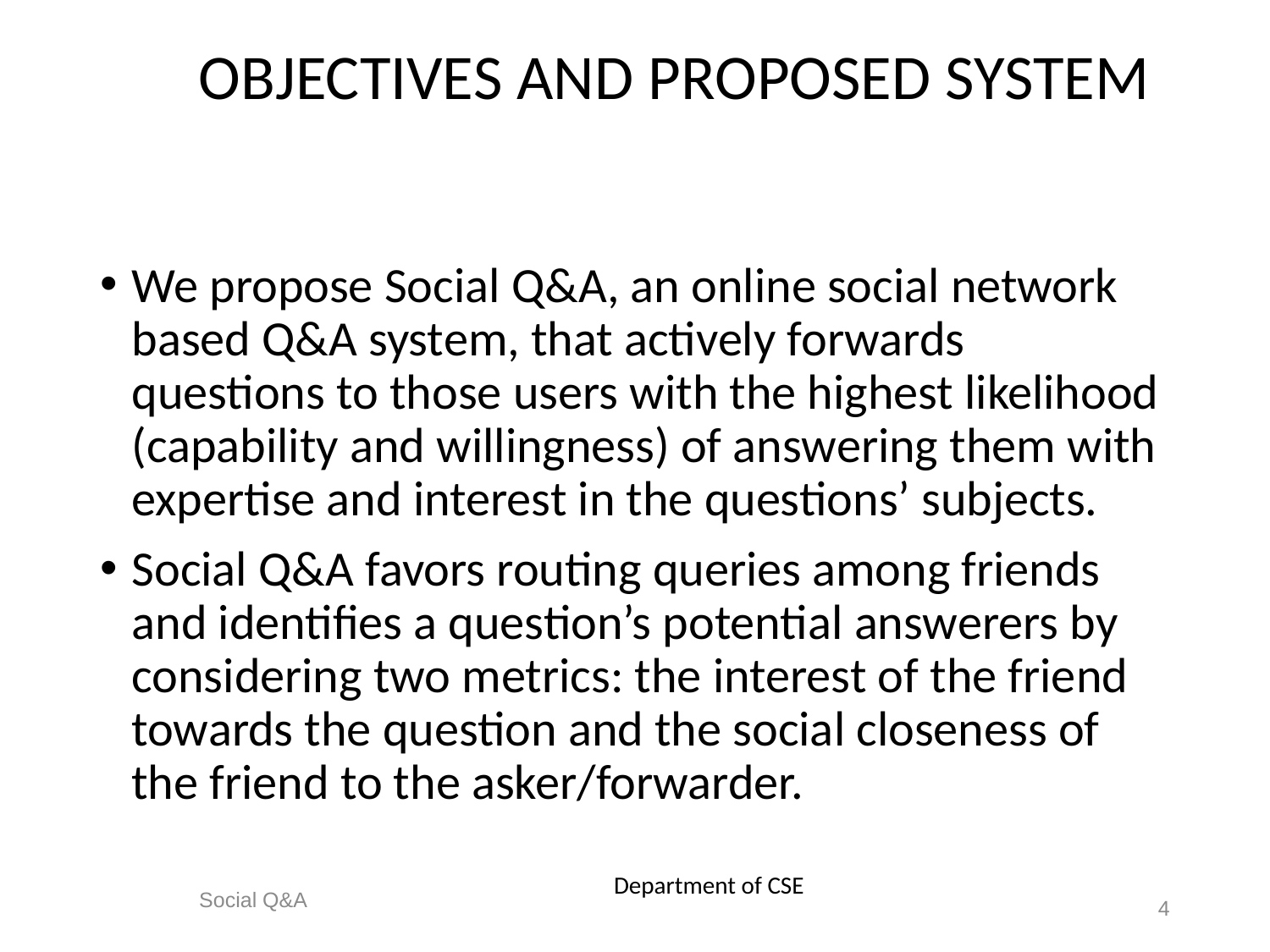

# Objectives and proposed system
We propose Social Q&A, an online social network based Q&A system, that actively forwards questions to those users with the highest likelihood (capability and willingness) of answering them with expertise and interest in the questions’ subjects.
Social Q&A favors routing queries among friends and identifies a question’s potential answerers by considering two metrics: the interest of the friend towards the question and the social closeness of the friend to the asker/forwarder.

Department of CSE
Social Q&A
4